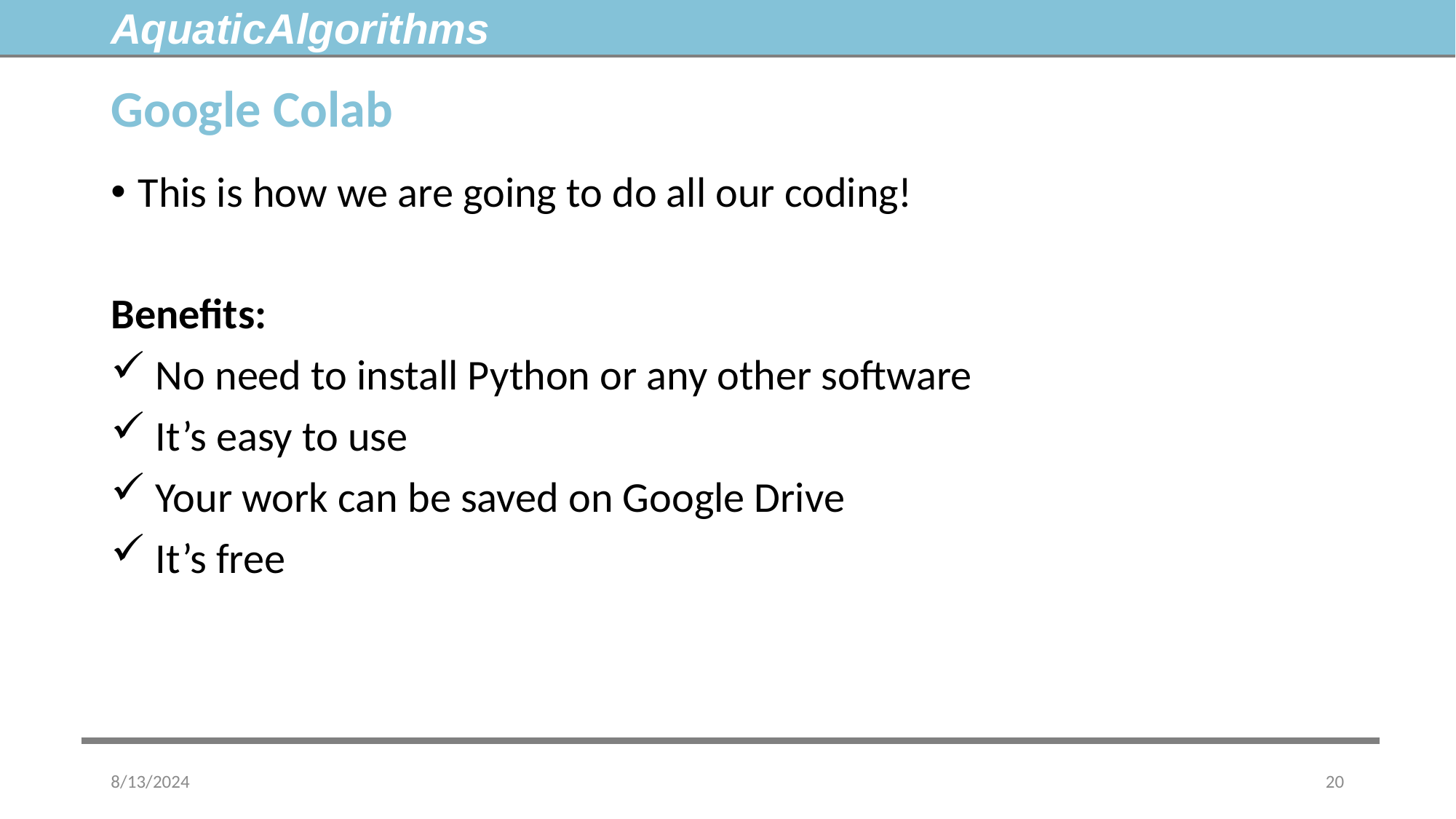

AquaticAlgorithms
# Google Colab
This is how we are going to do all our coding!

Benefits:
 No need to install Python or any other software
 It’s easy to use
 Your work can be saved on Google Drive
 It’s free
8/13/2024

20